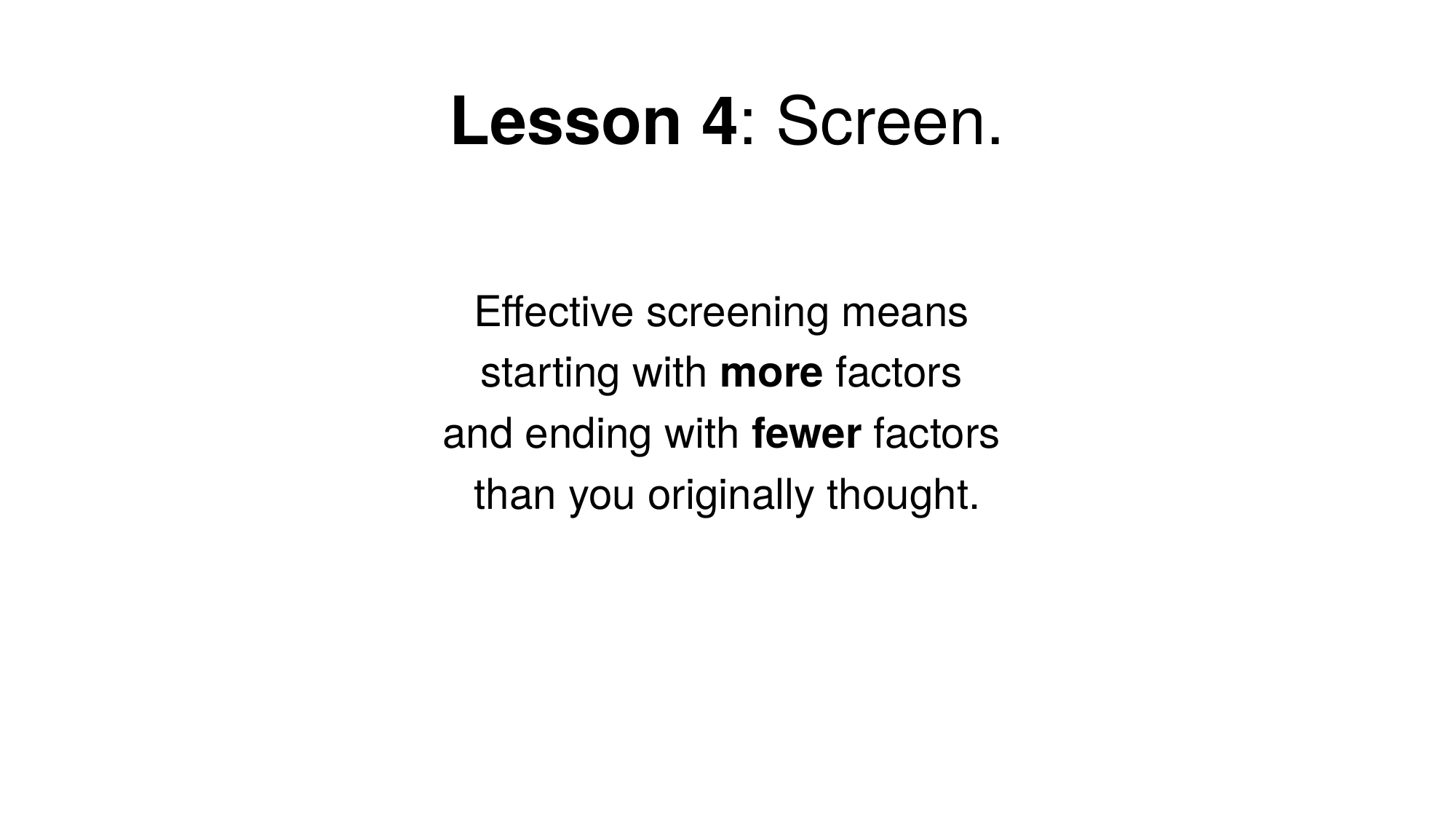

# Lesson 4: Screen.

Effective screening means
starting with more factors
and ending with fewer factors
than you originally thought.